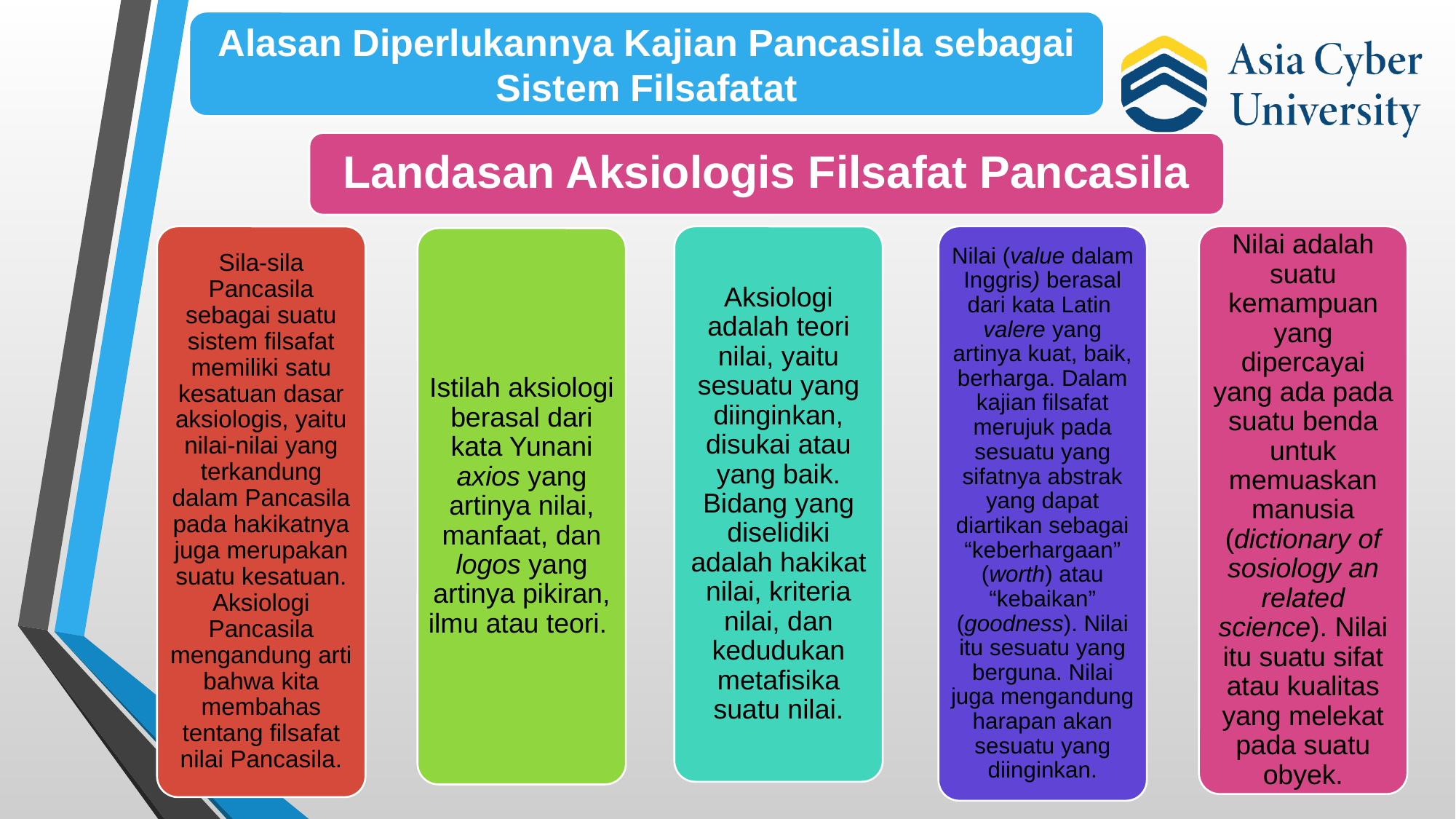

Alasan Diperlukannya Kajian Pancasila sebagai
Sistem Filsafatat
Landasan Aksiologis Filsafat Pancasila
Sila-sila Pancasila sebagai suatu sistem filsafat memiliki satu kesatuan dasar aksiologis, yaitu nilai-nilai yang terkandung dalam Pancasila pada hakikatnya juga merupakan suatu kesatuan. Aksiologi Pancasila mengandung arti bahwa kita membahas tentang filsafat nilai Pancasila.
Istilah aksiologi berasal dari kata Yunani axios yang artinya nilai, manfaat, dan logos yang artinya pikiran, ilmu atau teori.
Aksiologi adalah teori nilai, yaitu sesuatu yang diinginkan, disukai atau yang baik. Bidang yang diselidiki adalah hakikat nilai, kriteria nilai, dan kedudukan metafisika suatu nilai.
Nilai (value dalam Inggris) berasal dari kata Latin  valere yang artinya kuat, baik, berharga. Dalam kajian filsafat merujuk pada sesuatu yang sifatnya abstrak yang dapat diartikan sebagai “keberhargaan” (worth) atau “kebaikan” (goodness). Nilai itu sesuatu yang berguna. Nilai juga mengandung harapan akan sesuatu yang diinginkan.
Nilai adalah suatu kemampuan yang dipercayai yang ada pada suatu benda untuk memuaskan manusia (dictionary of sosiology an related science). Nilai itu suatu sifat atau kualitas yang melekat pada suatu obyek.